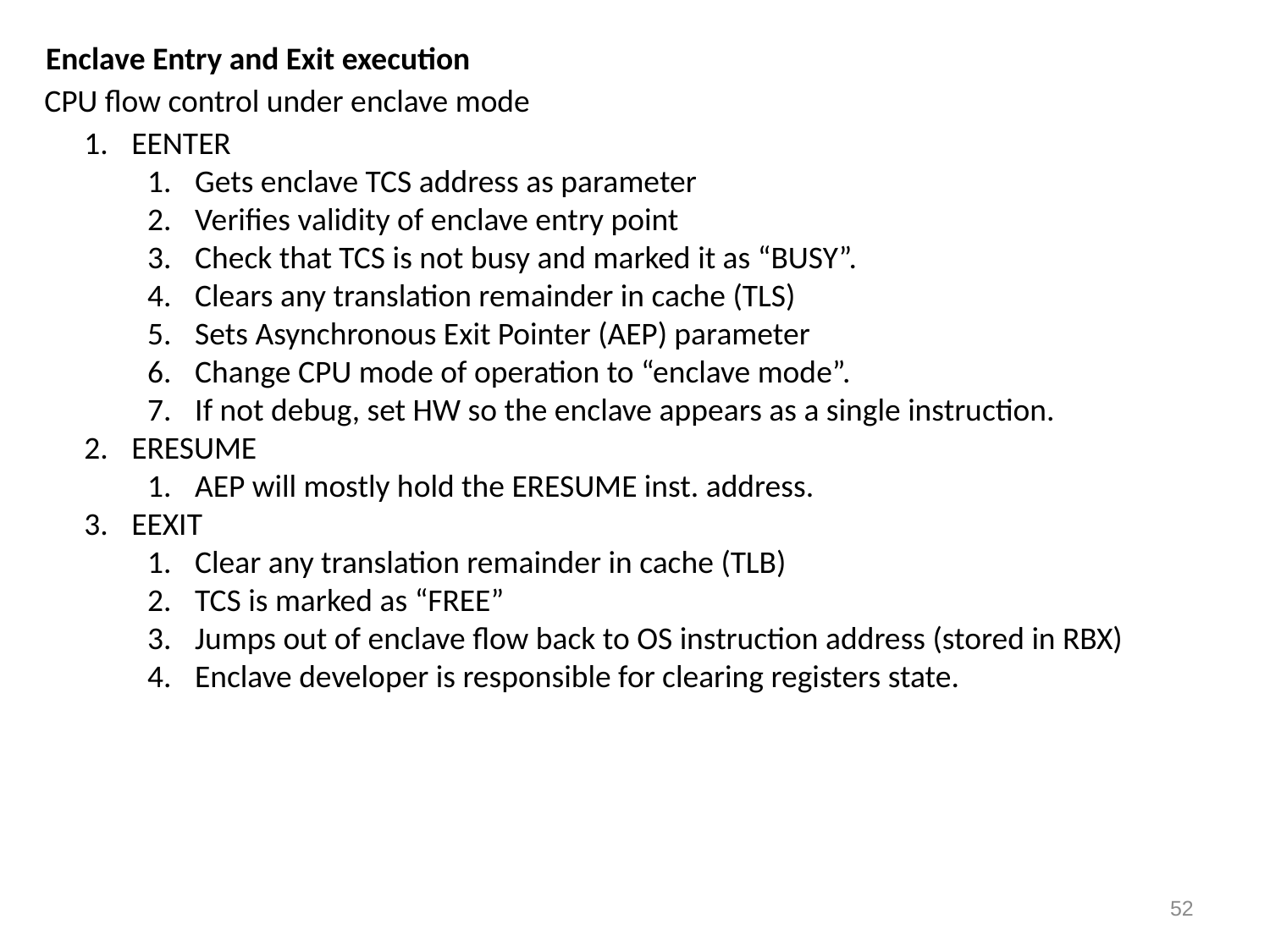

Enclave Entry and Exit execution
CPU flow control under enclave mode
EENTER
Gets enclave TCS address as parameter
Verifies validity of enclave entry point
Check that TCS is not busy and marked it as “BUSY”.
Clears any translation remainder in cache (TLS)
Sets Asynchronous Exit Pointer (AEP) parameter
Change CPU mode of operation to “enclave mode”.
If not debug, set HW so the enclave appears as a single instruction.
ERESUME
AEP will mostly hold the ERESUME inst. address.
EEXIT
Clear any translation remainder in cache (TLB)
TCS is marked as “FREE”
Jumps out of enclave flow back to OS instruction address (stored in RBX)
Enclave developer is responsible for clearing registers state.

52